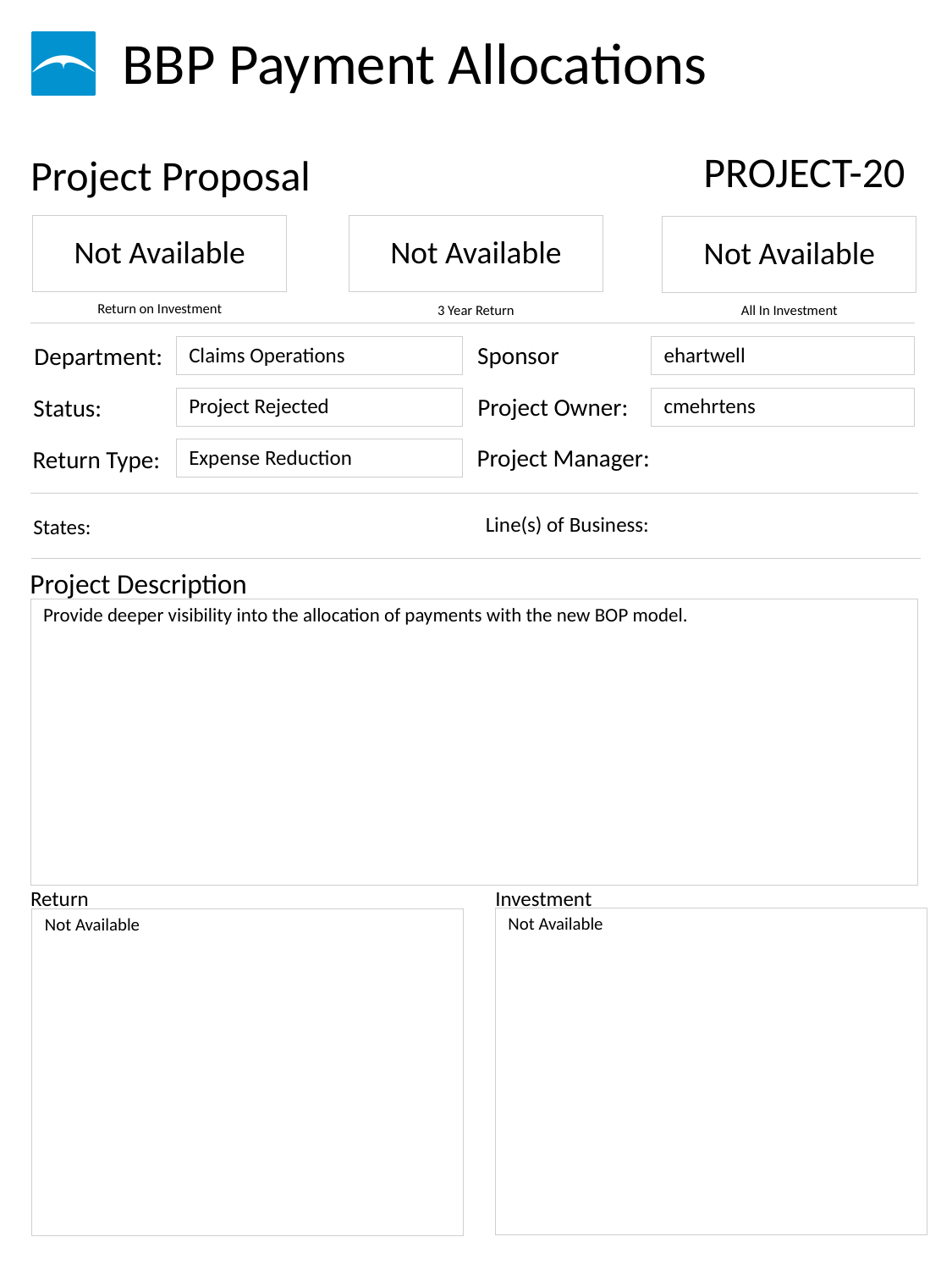

# BBP Payment Allocations
PROJECT-20
Not Available
Not Available
Not Available
Claims Operations
ehartwell
Project Rejected
cmehrtens
Expense Reduction

Provide deeper visibility into the allocation of payments with the new BOP model.
Not Available
Not Available